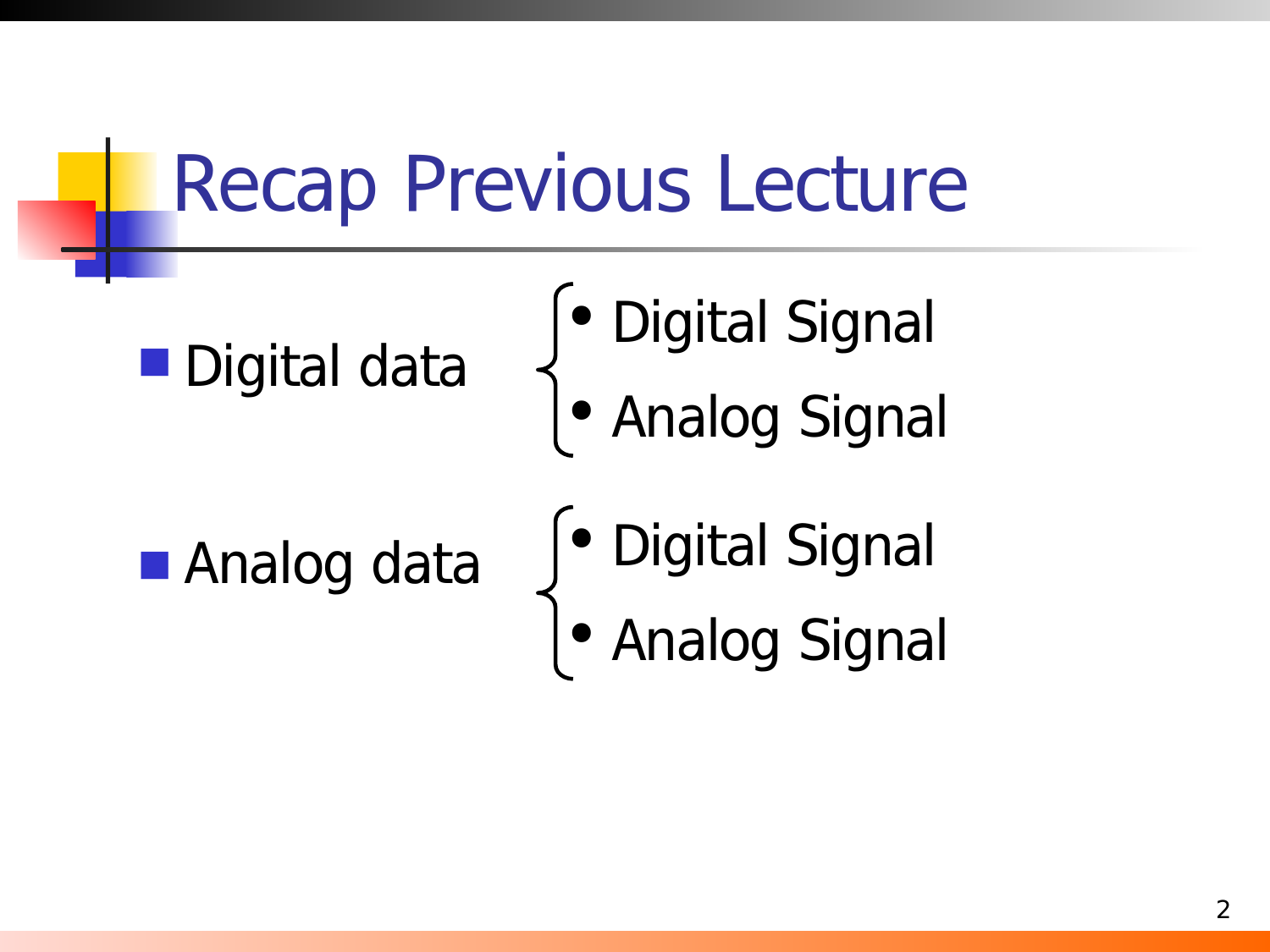

# Recap Previous Lecture

 Digital Signal

 Analog Signal

Digital data

Analog data

 Digital Signal

 Analog Signal
2